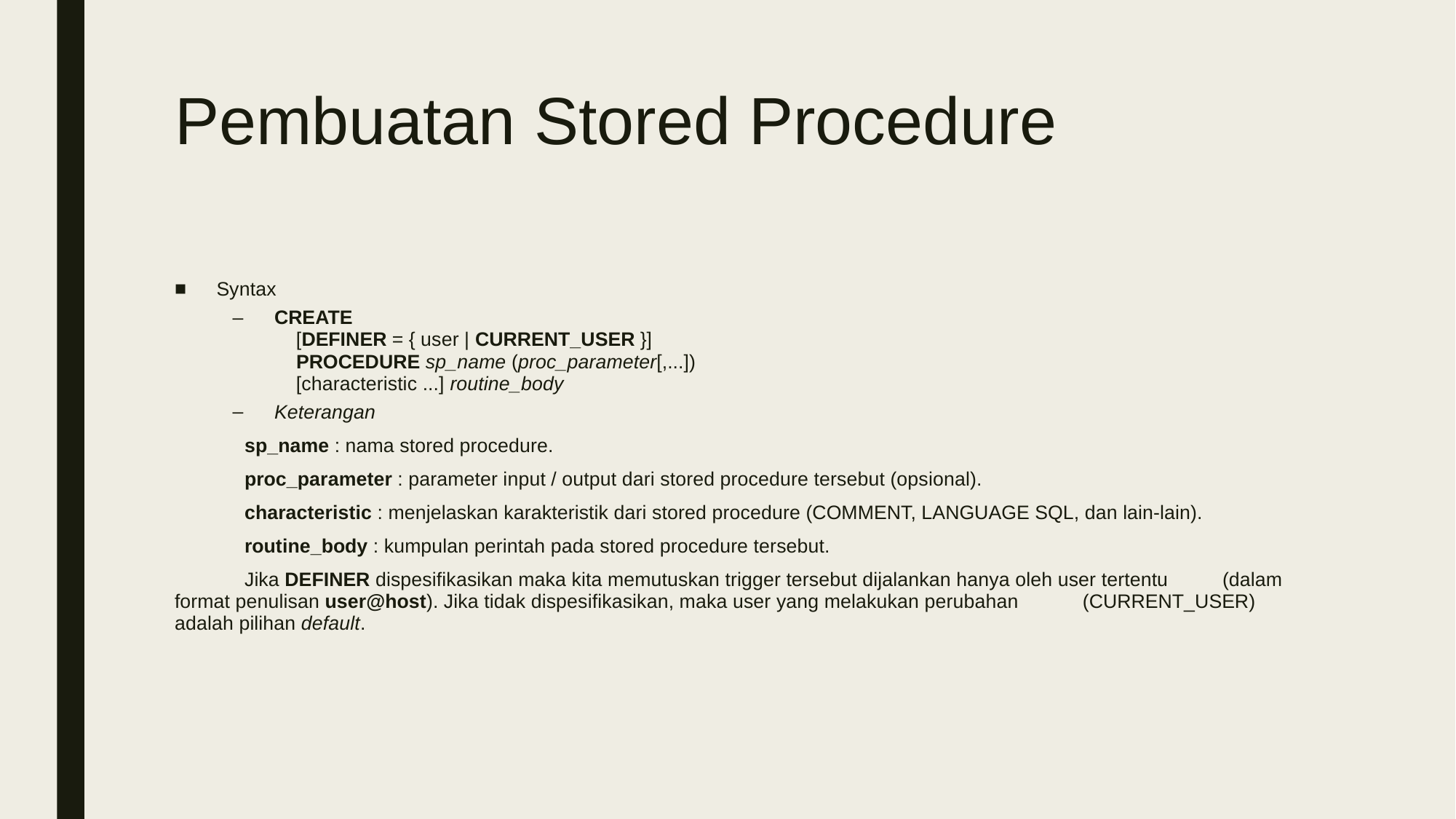

# Pembuatan Stored Procedure
Syntax
CREATE
    [DEFINER = { user | CURRENT_USER }]
    PROCEDURE sp_name (proc_parameter[,...])
    [characteristic ...] routine_body
Keterangan
	sp_name : nama stored procedure.
	proc_parameter : parameter input / output dari stored procedure tersebut (opsional).
	characteristic : menjelaskan karakteristik dari stored procedure (COMMENT, LANGUAGE SQL, dan lain-lain).
	routine_body : kumpulan perintah pada stored procedure tersebut.
	Jika DEFINER dispesifikasikan maka kita memutuskan trigger tersebut dijalankan hanya oleh user tertentu 	(dalam format penulisan user@host). Jika tidak dispesifikasikan, maka user yang melakukan perubahan 	(CURRENT_USER) adalah pilihan default.